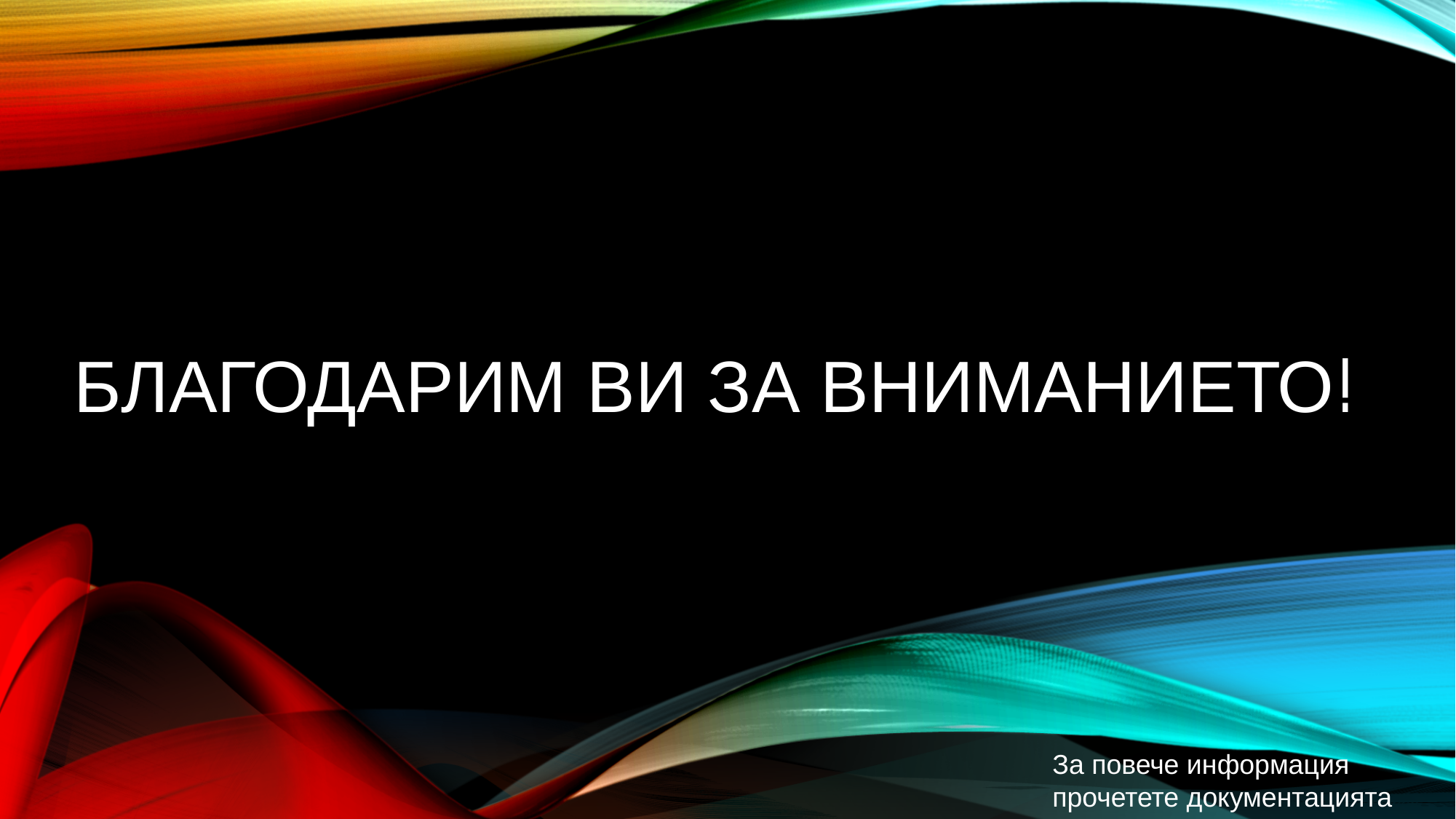

# Благодарим ви за вниманието!
За повече информация прочетете документацията